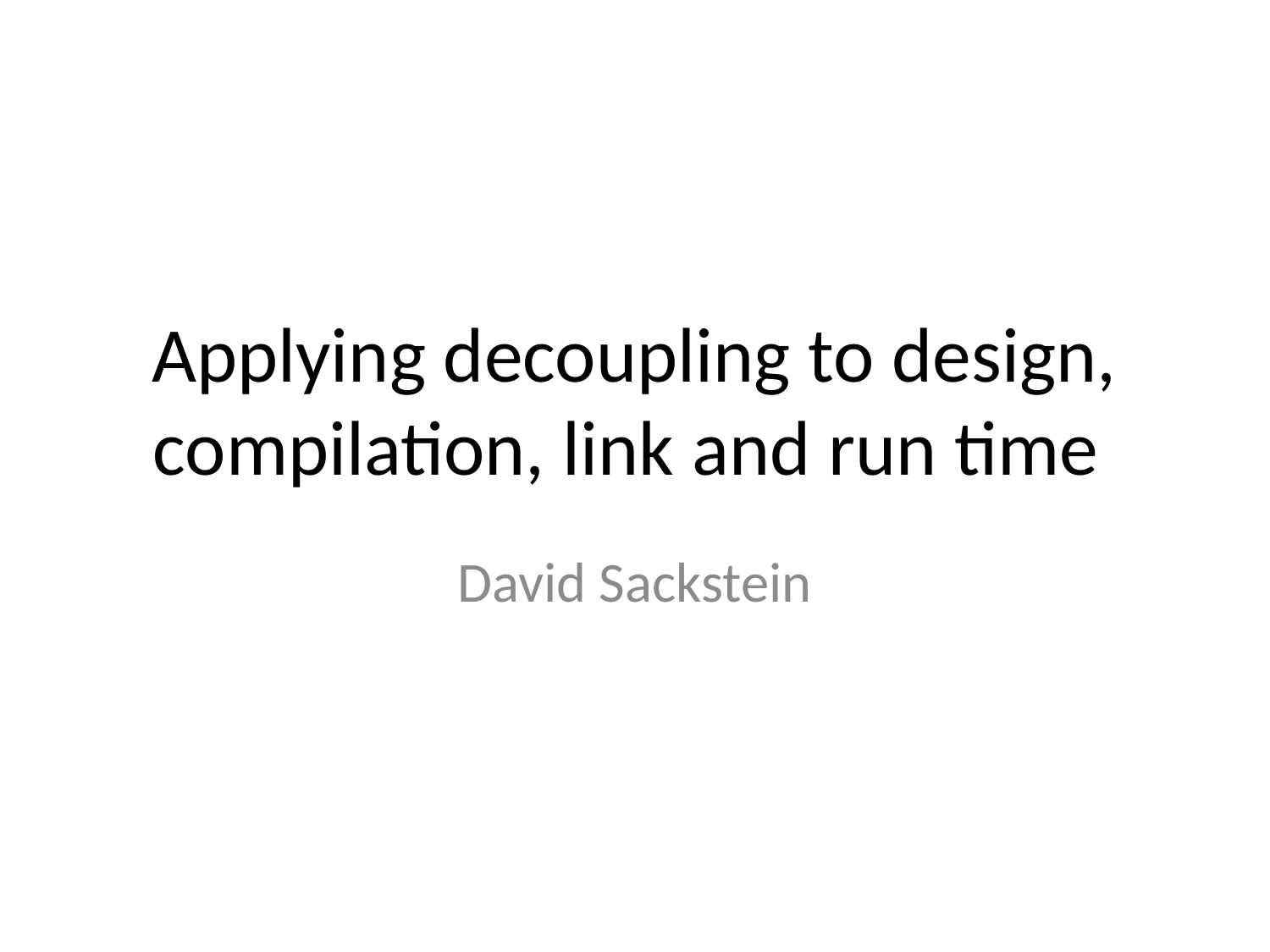

# Applying decoupling to design, compilation, link and run time
David Sackstein